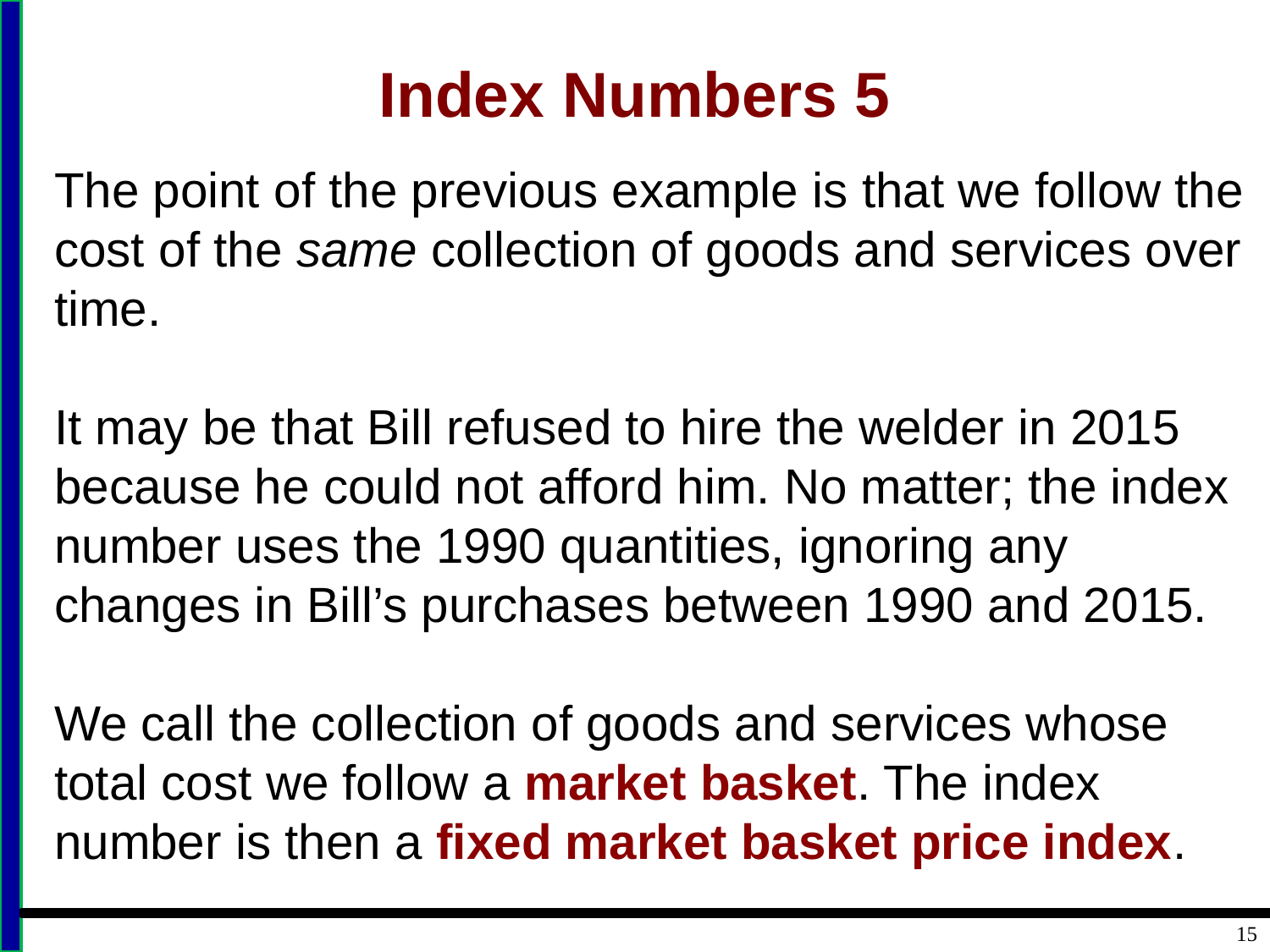

# Index Numbers 5
The point of the previous example is that we follow the cost of the same collection of goods and services over time.

It may be that Bill refused to hire the welder in 2015 because he could not afford him. No matter; the index number uses the 1990 quantities, ignoring any changes in Bill’s purchases between 1990 and 2015.

We call the collection of goods and services whose total cost we follow a market basket. The index number is then a fixed market basket price index.